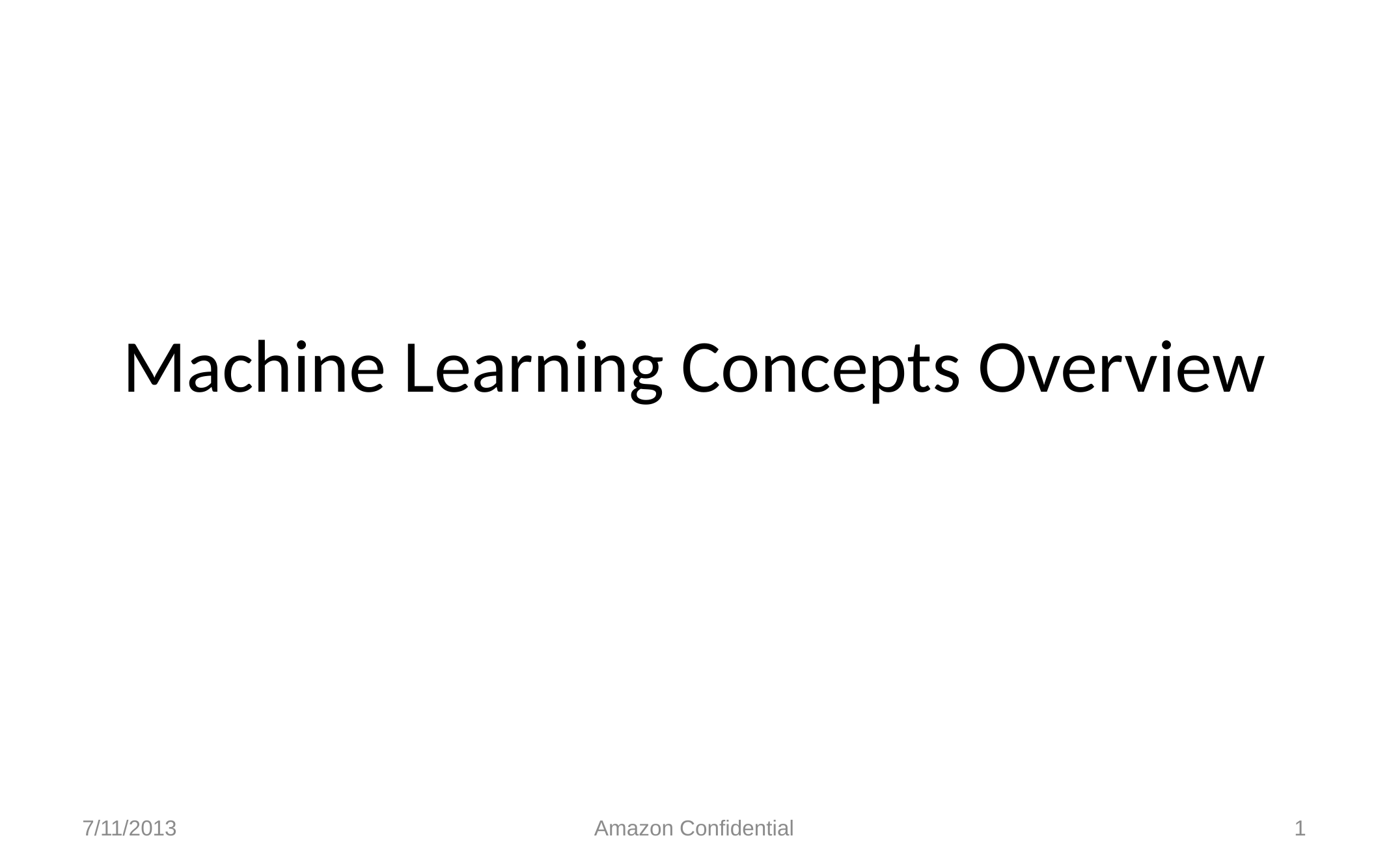

# Machine Learning Concepts Overview
7/11/2013
Amazon Confidential
1